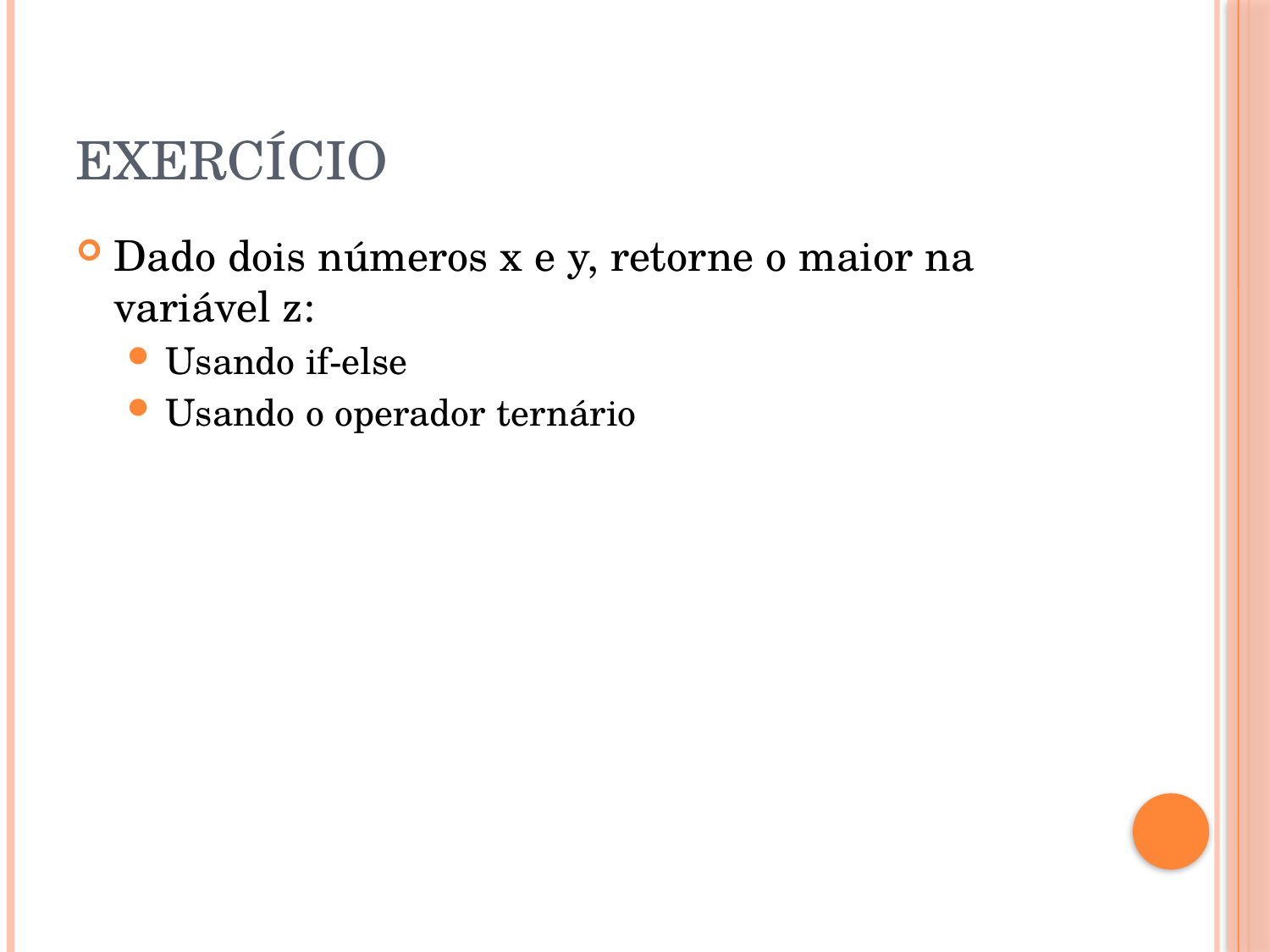

# Exercício
Dado dois números x e y, retorne o maior na variável z:
Usando if-else
Usando o operador ternário